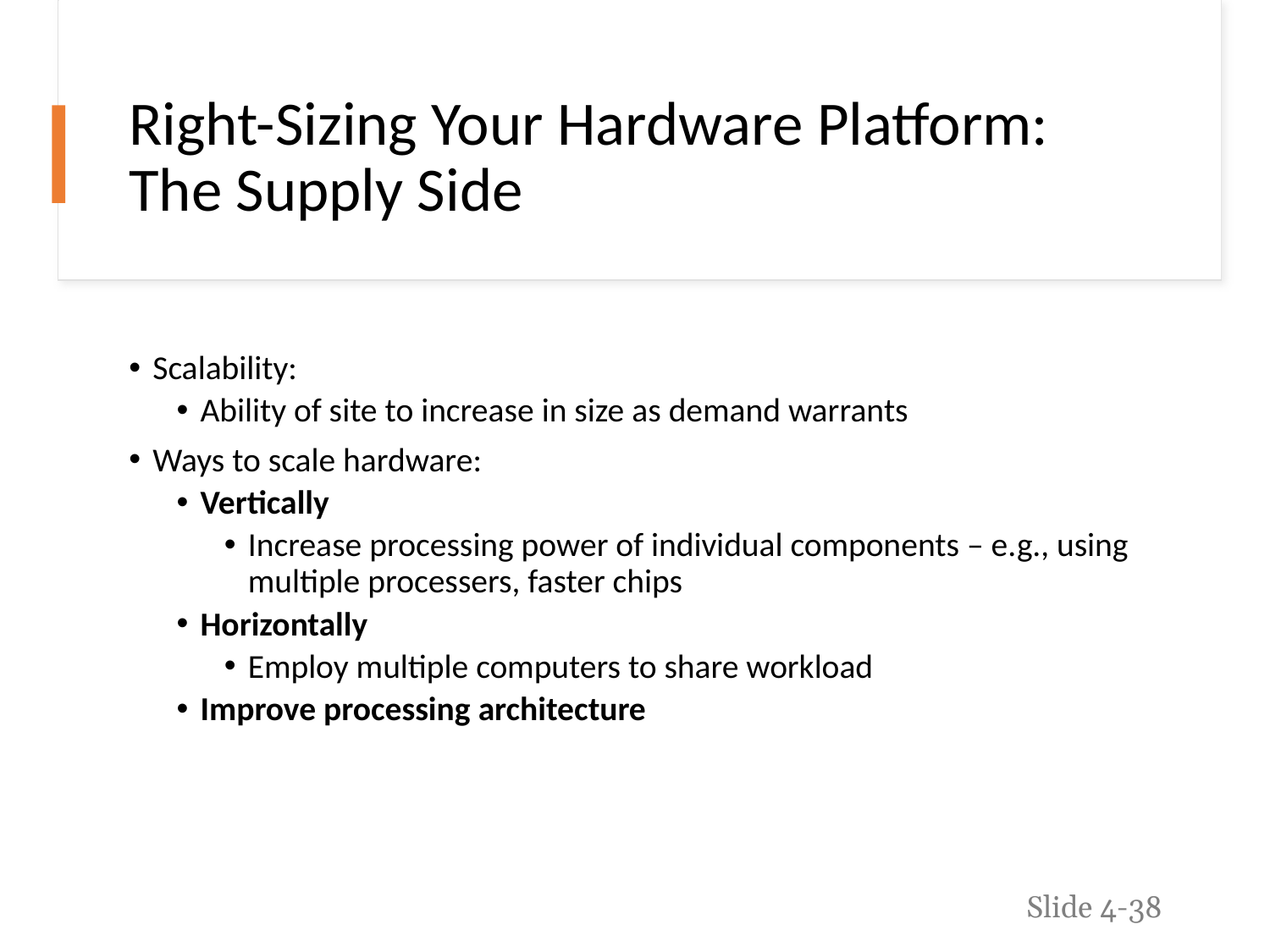

# Right-Sizing Your Hardware Platform: The Supply Side

Scalability:
Ability of site to increase in size as demand warrants
Ways to scale hardware:
Vertically
Increase processing power of individual components – e.g., using multiple processers, faster chips
Horizontally
Employ multiple computers to share workload
Improve processing architecture
Slide 4-38